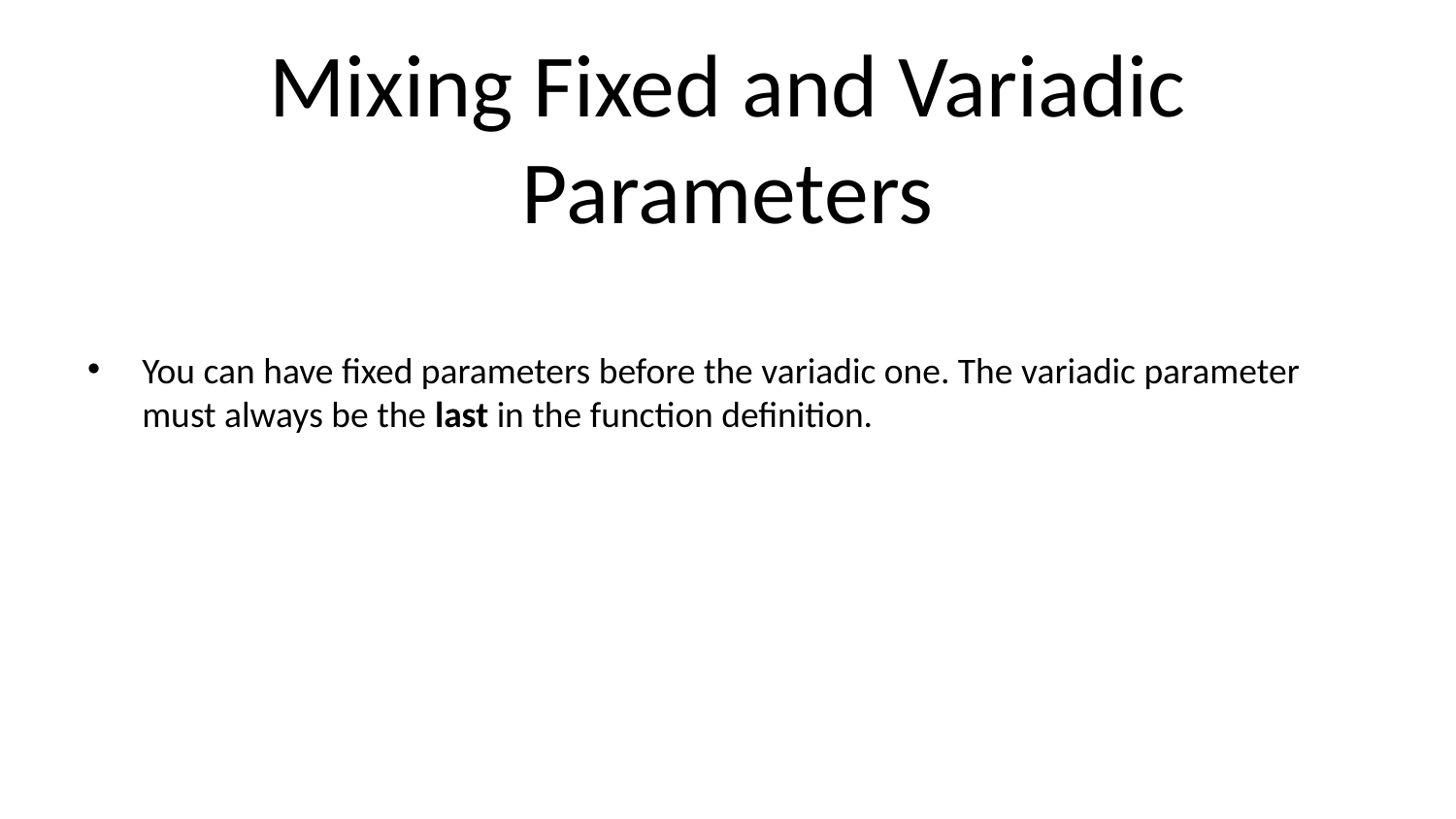

# Mixing Fixed and Variadic Parameters

You can have fixed parameters before the variadic one. The variadic parameter must always be the last in the function definition.